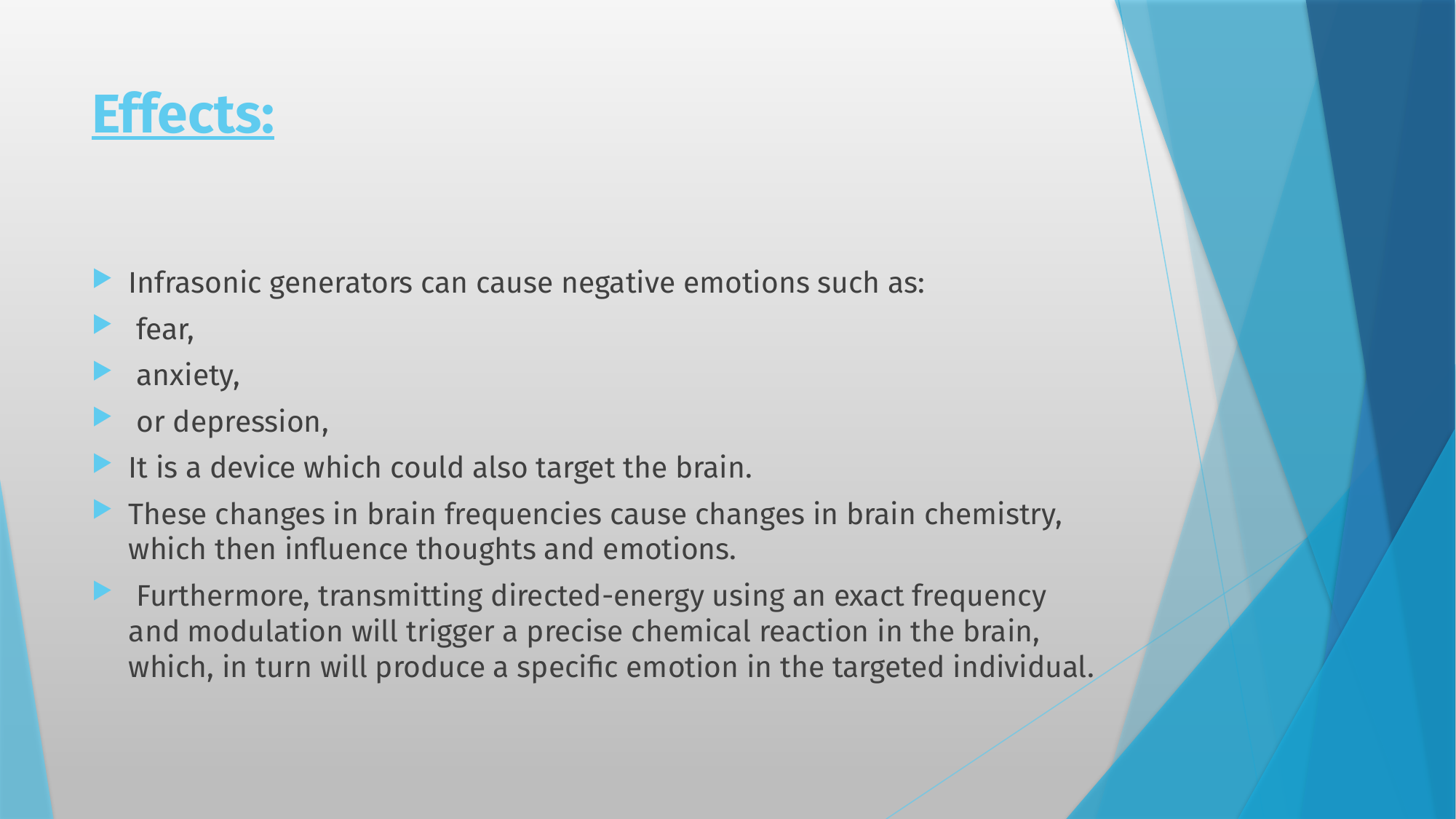

# Effects:
Infrasonic generators can cause negative emotions such as:
 fear,
 anxiety,
 or depression,
It is a device which could also target the brain.
These changes in brain frequencies cause changes in brain chemistry, which then influence thoughts and emotions.
 Furthermore, transmitting directed-energy using an exact frequency and modulation will trigger a precise chemical reaction in the brain, which, in turn will produce a specific emotion in the targeted individual.